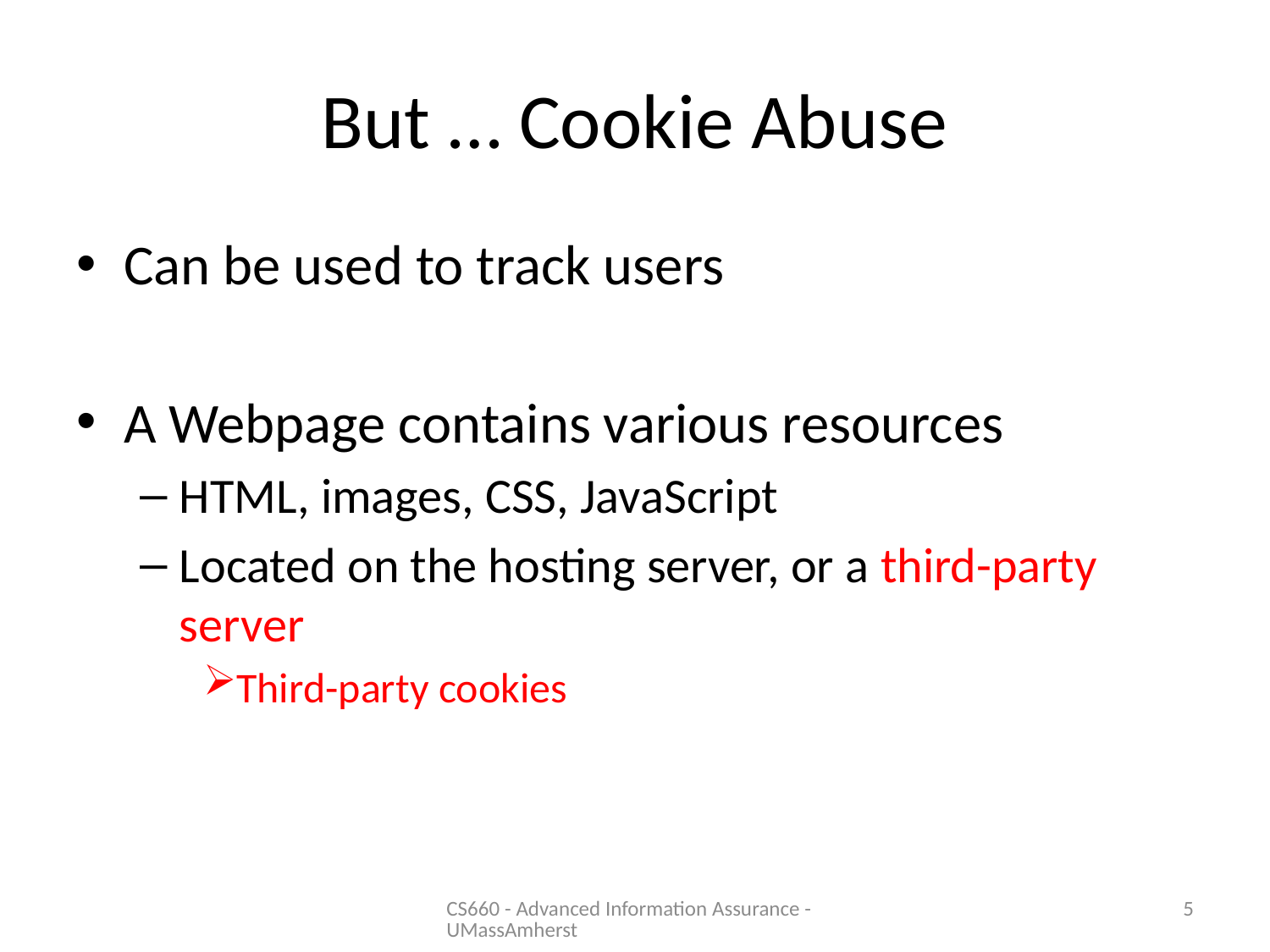

# But … Cookie Abuse
Can be used to track users

A Webpage contains various resources
HTML, images, CSS, JavaScript
Located on the hosting server, or a third-party server
Third-party cookies
CS660 - Advanced Information Assurance - UMassAmherst
5